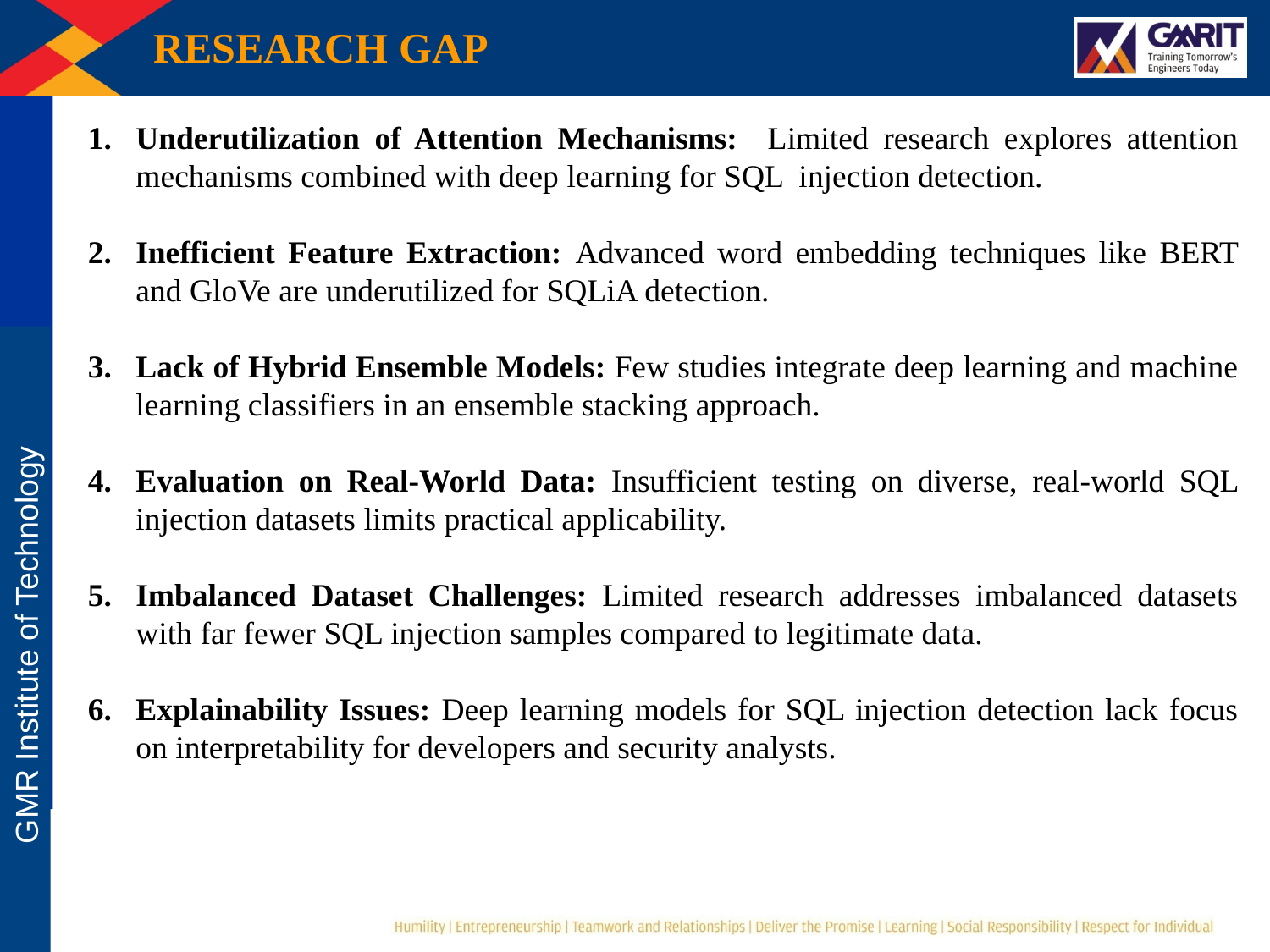

RESEARCH GAP
Underutilization of Attention Mechanisms:  Limited research explores attention mechanisms combined with deep learning for SQL  injection detection.

Inefficient Feature Extraction: Advanced word embedding techniques like BERT and GloVe are underutilized for SQLiA detection.

Lack of Hybrid Ensemble Models: Few studies integrate deep learning and machine learning classifiers in an ensemble stacking approach.

Evaluation on Real-World Data: Insufficient testing on diverse, real-world SQL injection datasets limits practical applicability.

Imbalanced Dataset Challenges: Limited research addresses imbalanced datasets with far fewer SQL injection samples compared to legitimate data.

Explainability Issues: Deep learning models for SQL injection detection lack focus on interpretability for developers and security analysts.